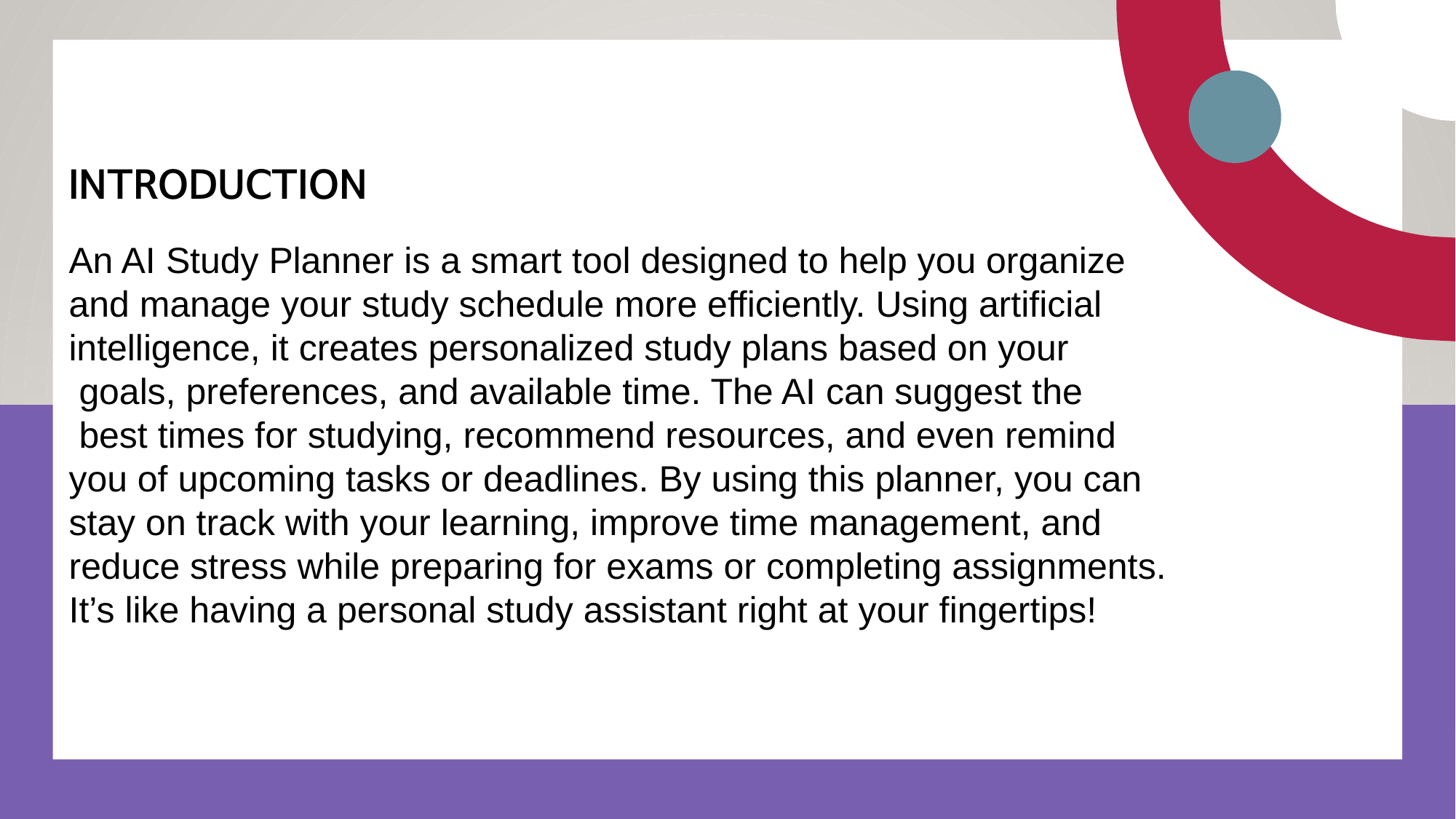

# Introduction An AI Study Planner is a smart tool designed to help you organize and manage your study schedule more efficiently. Using artificial intelligence, it creates personalized study plans based on your goals, preferences, and available time. The AI can suggest the best times for studying, recommend resources, and even remind you of upcoming tasks or deadlines. By using this planner, you can stay on track with your learning, improve time management, and reduce stress while preparing for exams or completing assignments. It’s like having a personal study assistant right at your fingertips!